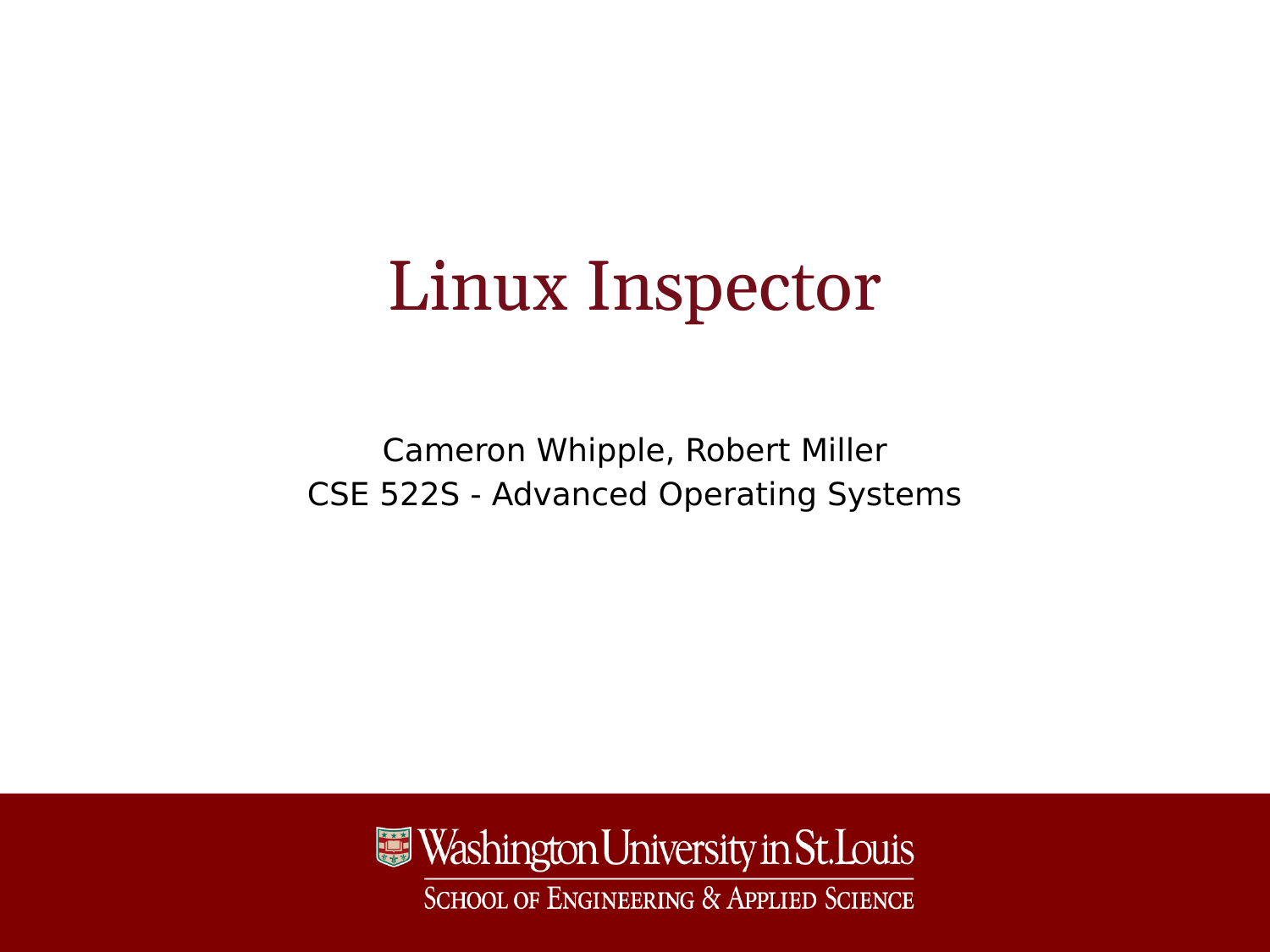

# Linux Inspector
Cameron Whipple, Robert Miller
CSE 522S - Advanced Operating Systems
1